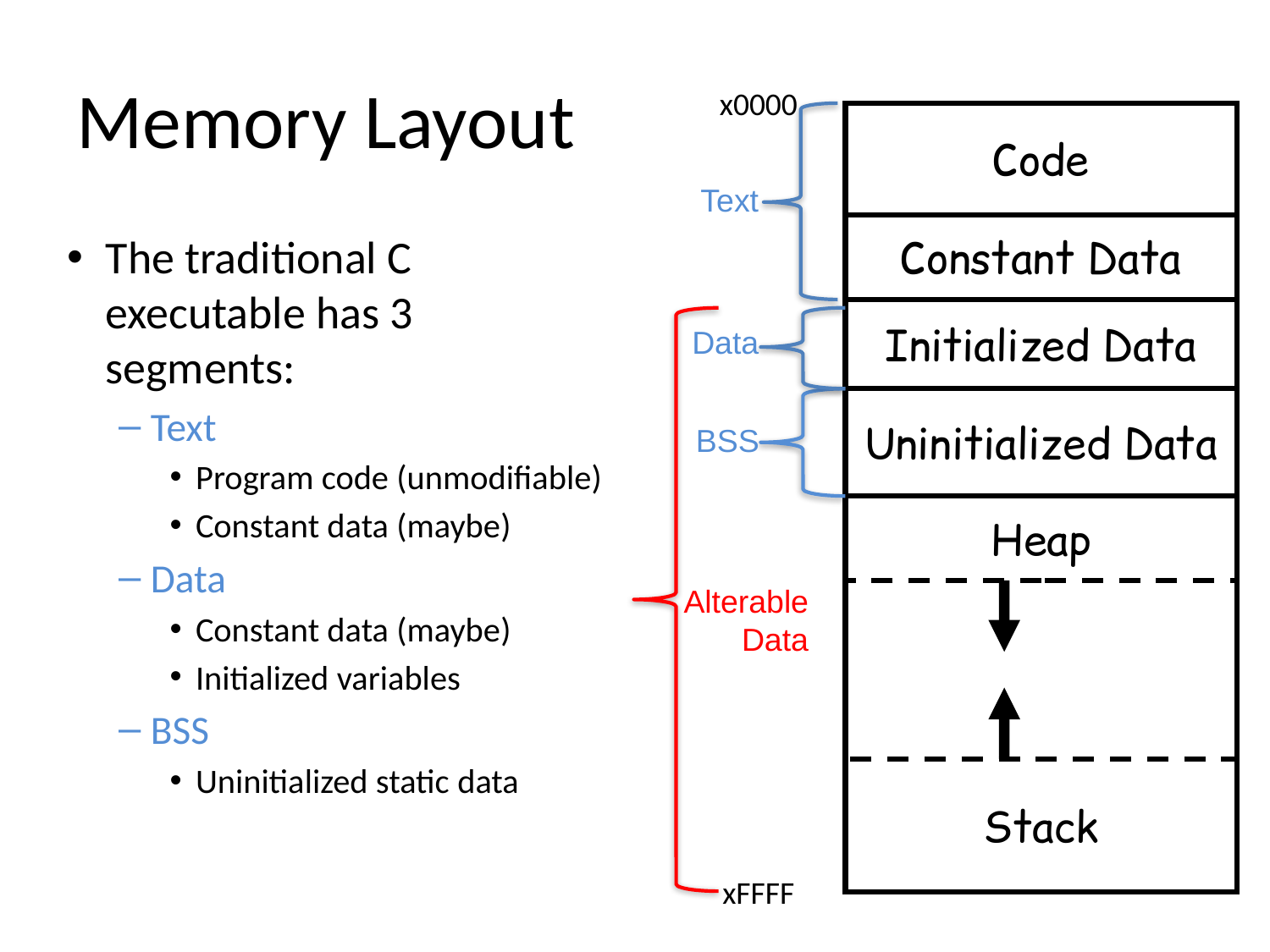

# Memory Layout
x0000

Code
Text
Constant Data
The traditional C executable has 3 segments:
Text
Program code (unmodifiable)
Constant data (maybe)
Data
Constant data (maybe)
Initialized variables
BSS
Uninitialized static data
Initialized Data

Data

Uninitialized Data
BSS
Heap
Alterable Data

Stack
xFFFF